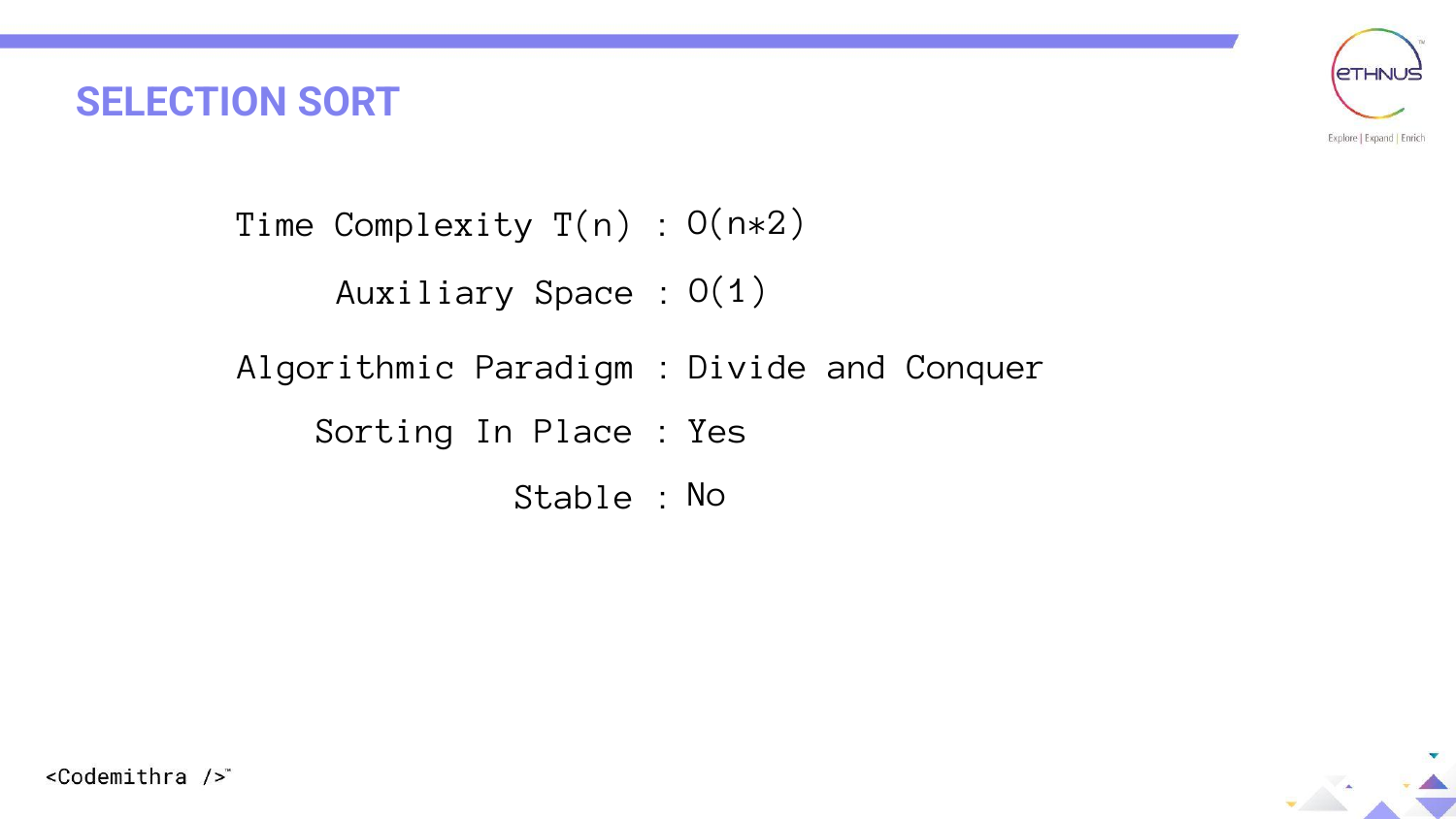

SELECTION SORT
O(n*2)
Time Complexity T(n) :
O(1)
Auxiliary Space :
Algorithmic Paradigm :
Divide and Conquer
Sorting In Place :
Yes
No
Stable :